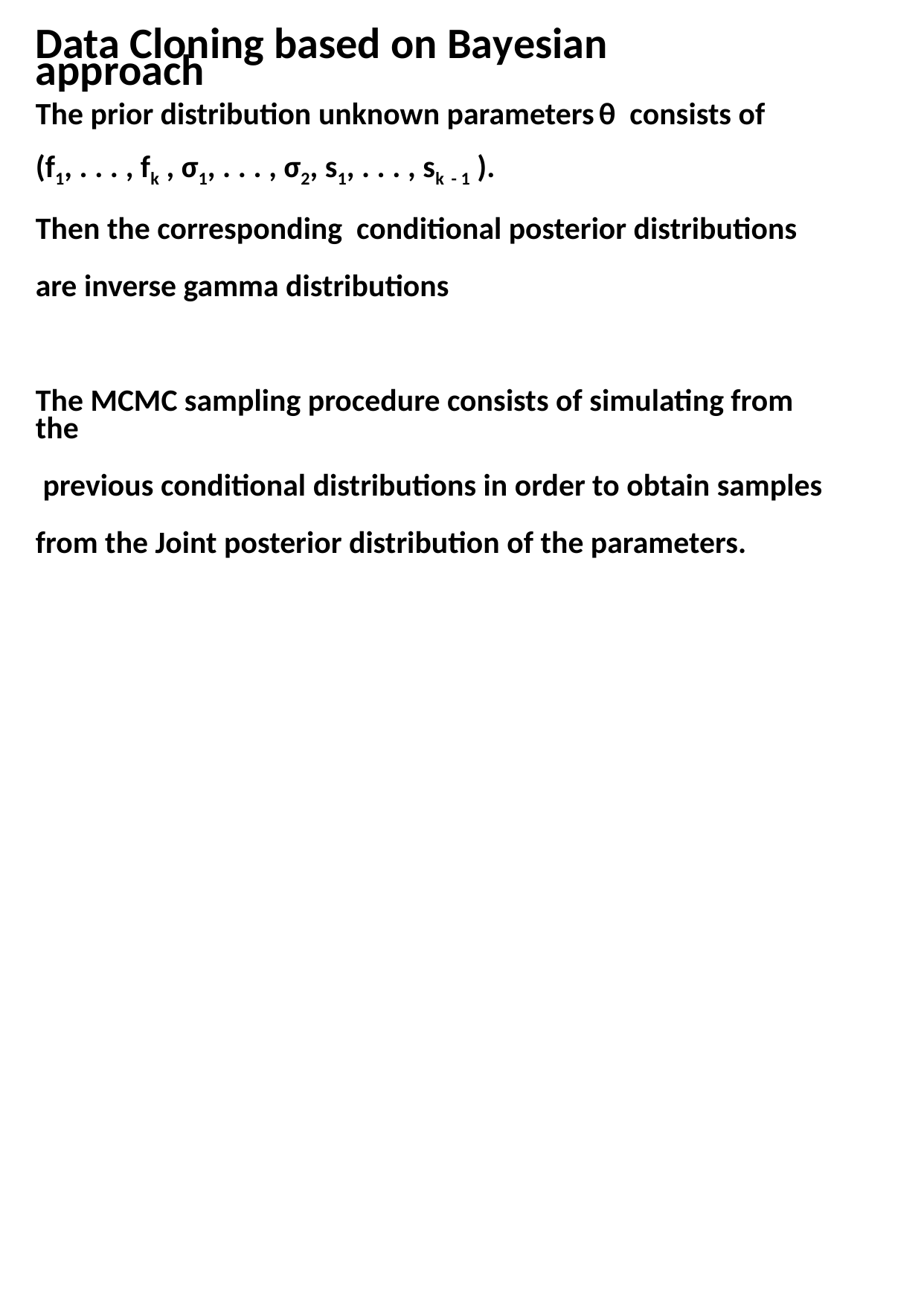

Data Cloning based on Bayesian approach
The prior distribution unknown parameters θ  consists of

(f1, . . . , fk , σ1, . . . , σ2, s1, . . . , sk - 1 ).

Then the corresponding  conditional posterior distributions

are inverse gamma distributions

The MCMC sampling procedure consists of simulating from the

 previous conditional distributions in order to obtain samples

from the Joint posterior distribution of the parameters.